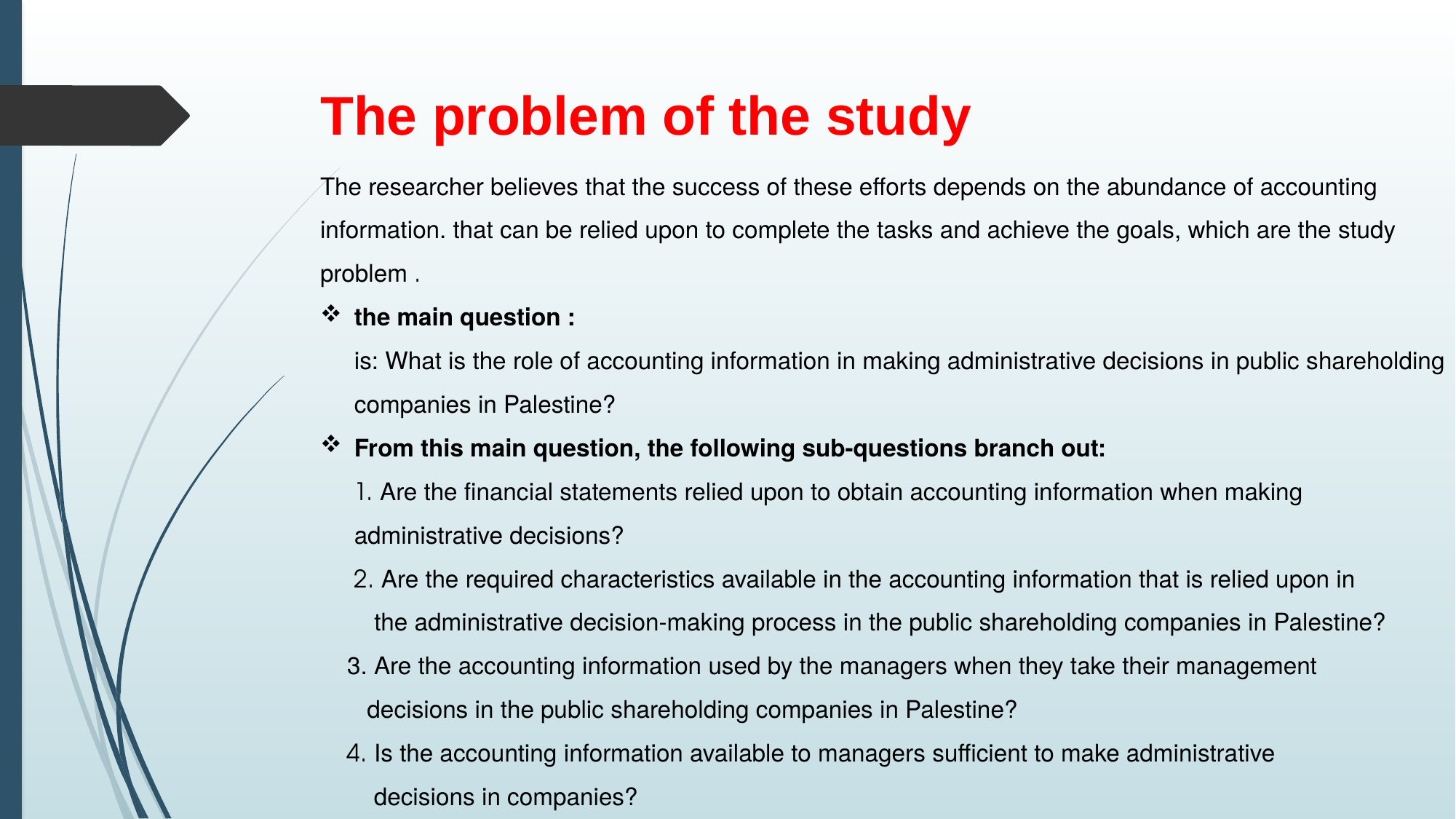

# The problem of the study
The researcher believes that the success of these efforts depends on the abundance of accounting information. that can be relied upon to complete the tasks and achieve the goals, which are the study problem .
the main question :
is: What is the role of accounting information in making administrative decisions in public shareholding companies in Palestine?
From this main question, the following sub-questions branch out:
1. Are the financial statements relied upon to obtain accounting information when making          administrative decisions?
2. Are the required characteristics available in the accounting information that is relied upon in
   the administrative decision-making process in the public shareholding companies in Palestine?
    3. Are the accounting information used by the managers when they take their management
       decisions in the public shareholding companies in Palestine?
    4. Is the accounting information available to managers sufficient to make administrative
        decisions in companies?